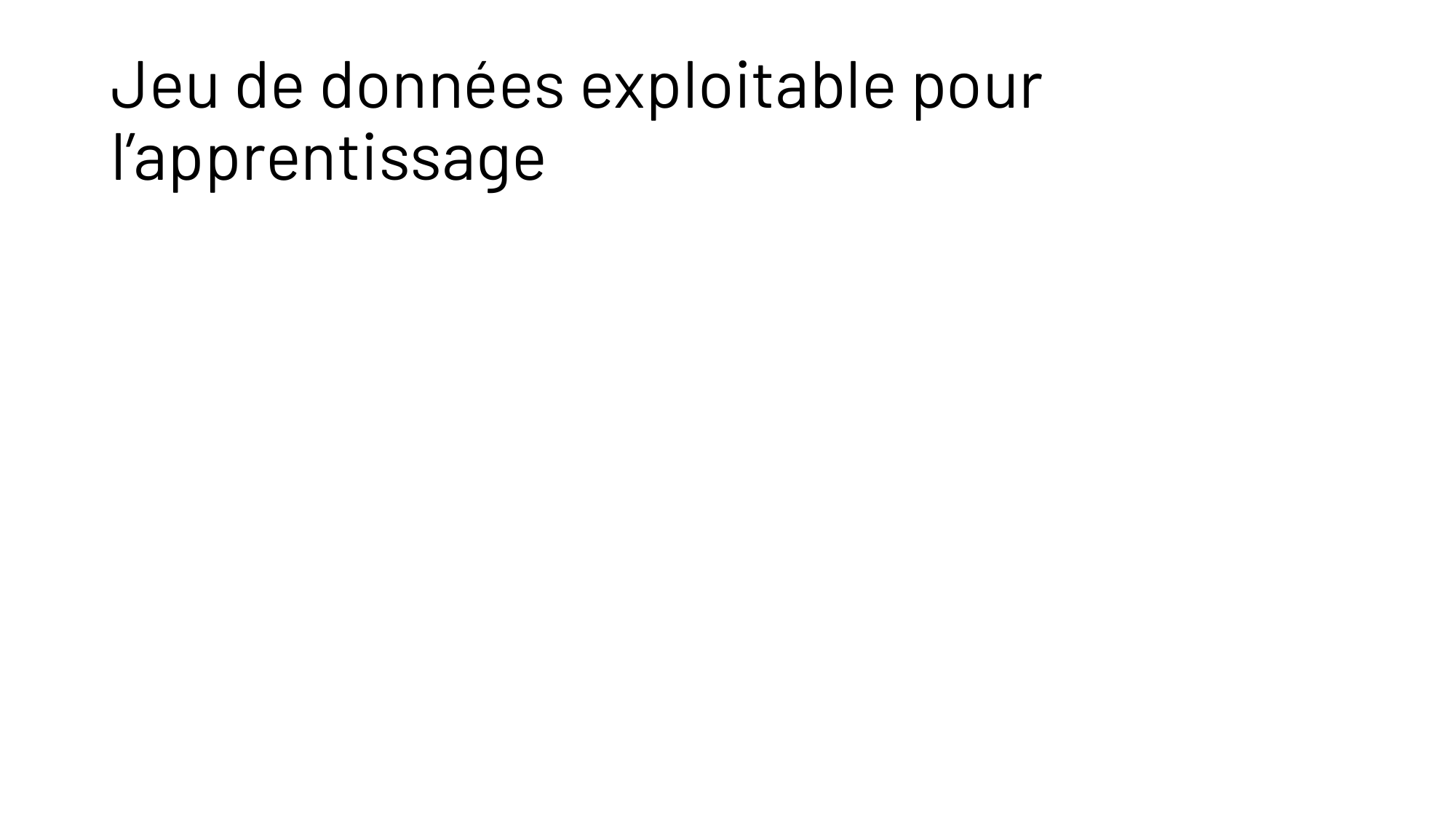

# Jeu de données exploitable pour l’apprentissage